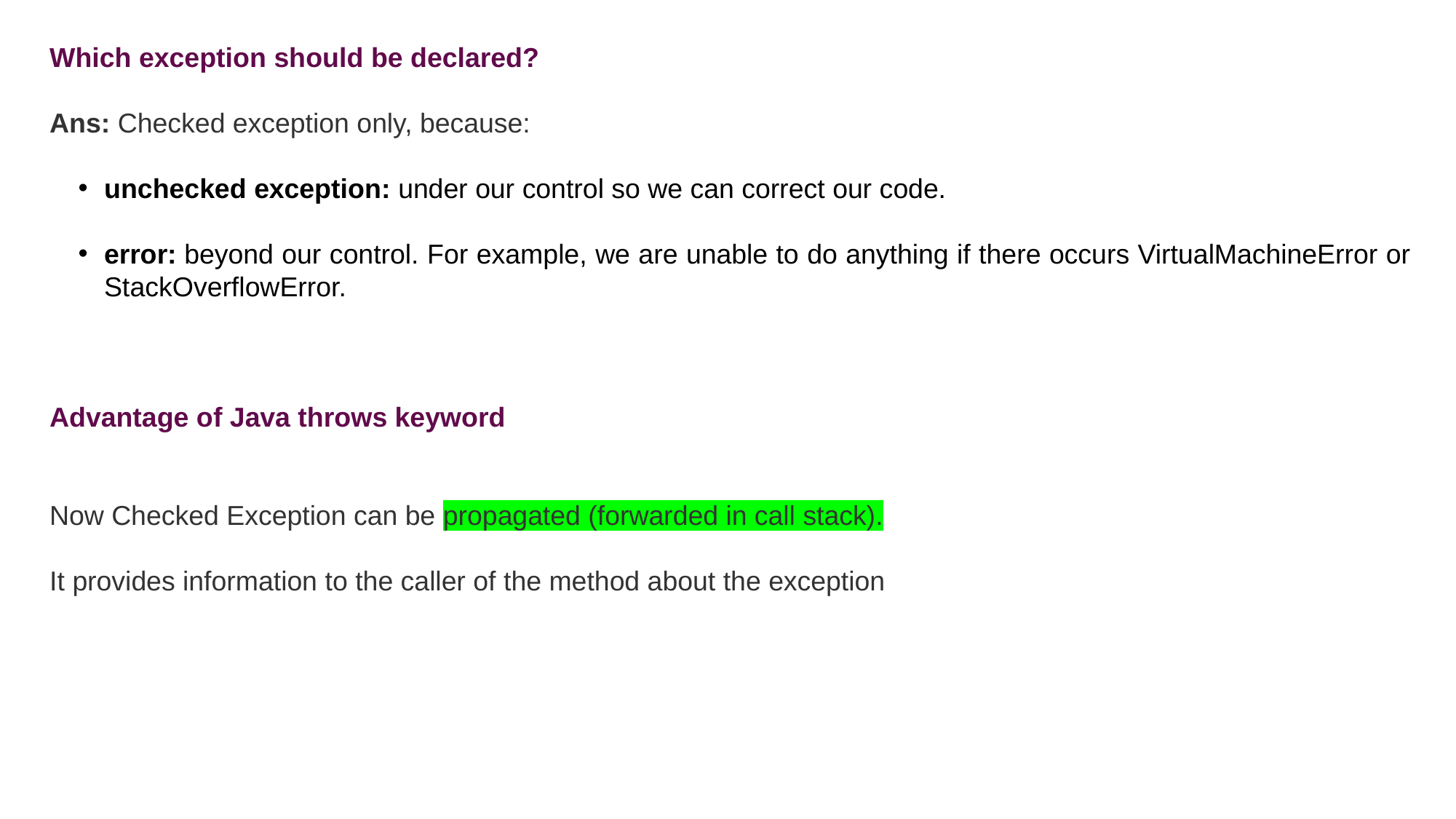

Which exception should be declared?

Ans: Checked exception only, because:

unchecked exception: under our control so we can correct our code.

error: beyond our control. For example, we are unable to do anything if there occurs VirtualMachineError or StackOverflowError.
Advantage of Java throws keyword

Now Checked Exception can be propagated (forwarded in call stack).

It provides information to the caller of the method about the exception